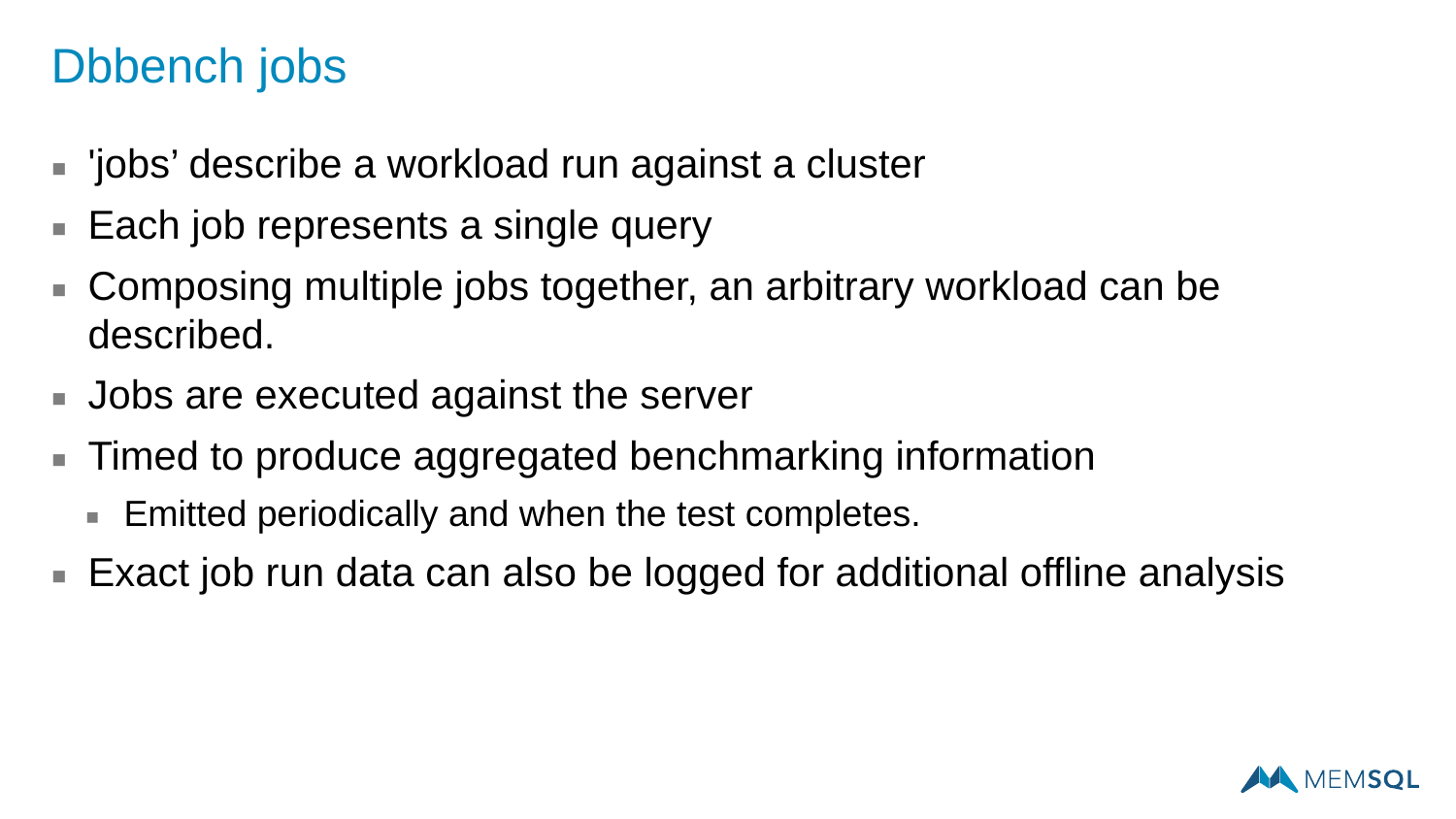

# Dbbench jobs
'jobs’ describe a workload run against a cluster
Each job represents a single query
Composing multiple jobs together, an arbitrary workload can be described.
Jobs are executed against the server
Timed to produce aggregated benchmarking information
Emitted periodically and when the test completes.
Exact job run data can also be logged for additional offline analysis